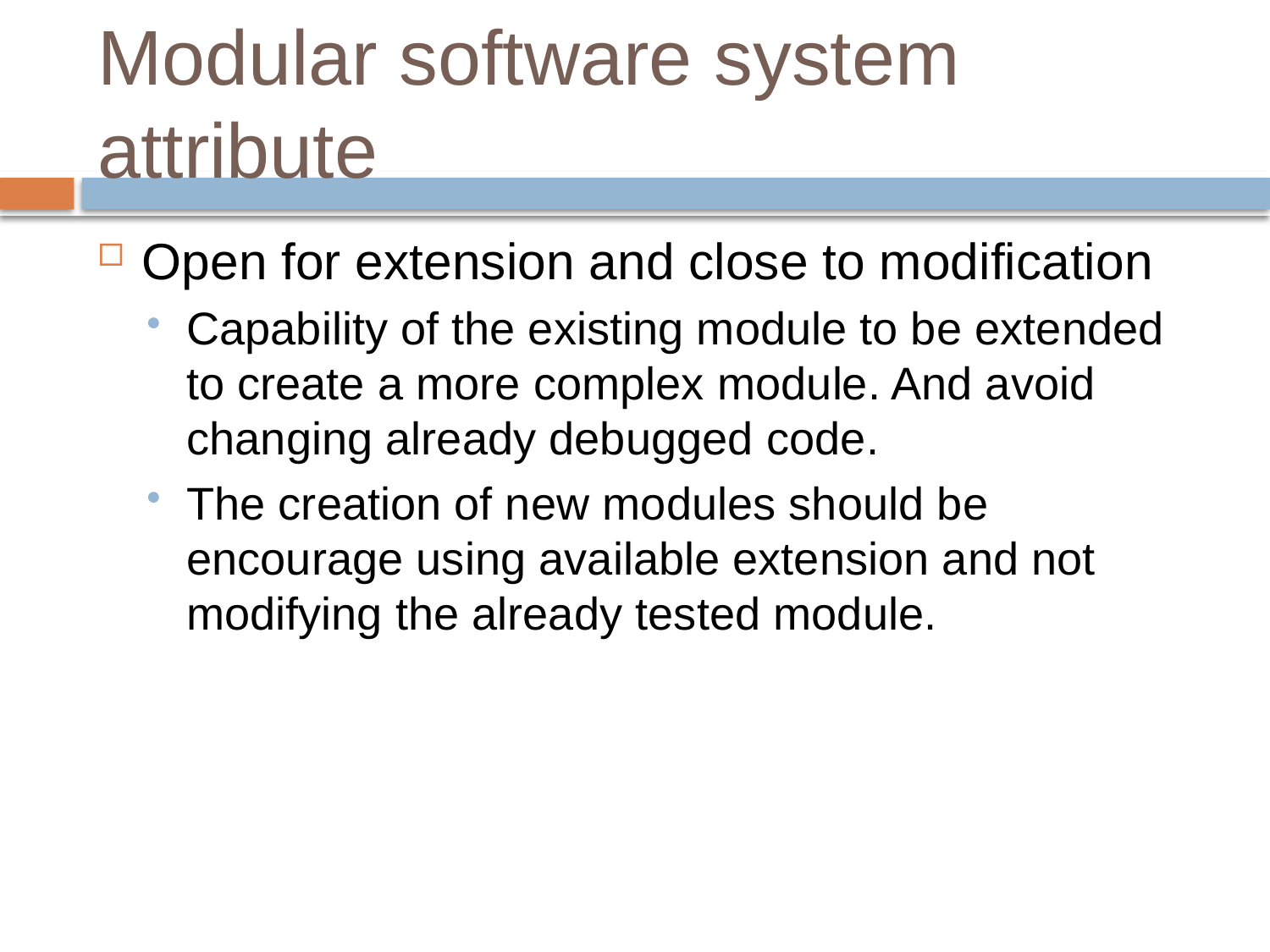

# Modular software system attribute
Open for extension and close to modification
Capability of the existing module to be extended to create a more complex module. And avoid changing already debugged code.
The creation of new modules should be encourage using available extension and not modifying the already tested module.